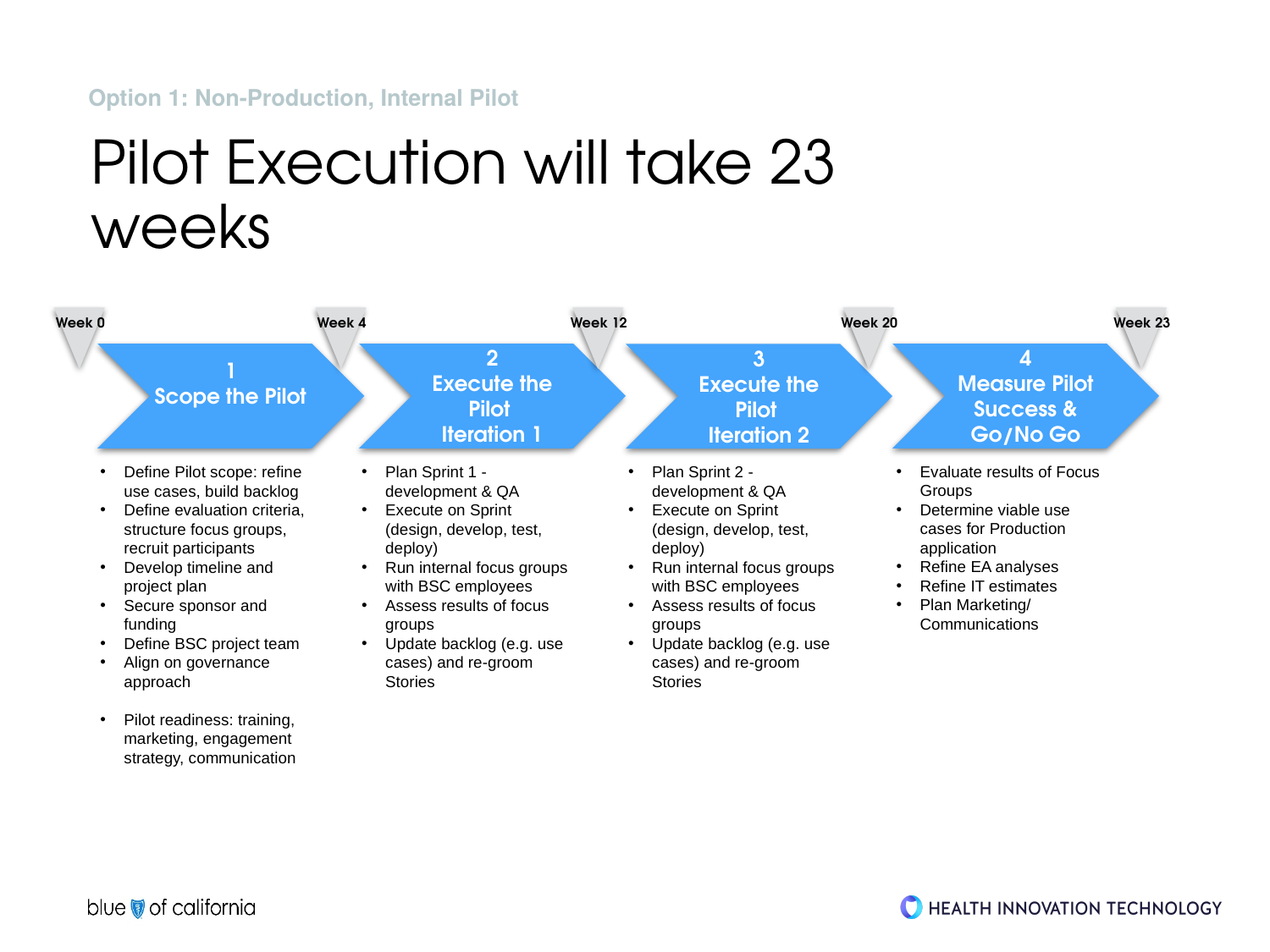

Option 1: Non-Production, Internal Pilot
# Pilot Execution will take 23 weeks

Week 4
Week 23
Week 0
Week 12
Week 20
2
Execute the Pilot
Iteration 1
4
Measure Pilot Success & Go/No Go
1
Scope the Pilot

3
Execute the Pilot
Iteration 2
Evaluate results of Focus Groups
Determine viable use cases for Production application
Refine EA analyses
Refine IT estimates
Plan Marketing/ Communications
Plan Sprint 1 - development & QA
Execute on Sprint (design, develop, test, deploy)
Run internal focus groups with BSC employees
Assess results of focus groups
Update backlog (e.g. use cases) and re-groom Stories
Plan Sprint 2 - development & QA
Execute on Sprint (design, develop, test, deploy)
Run internal focus groups with BSC employees
Assess results of focus groups
Update backlog (e.g. use cases) and re-groom Stories

Define Pilot scope: refine use cases, build backlog
Define evaluation criteria, structure focus groups, recruit participants
Develop timeline and project plan
Secure sponsor and funding
Define BSC project team
Align on governance approach

Pilot readiness: training, marketing, engagement strategy, communication